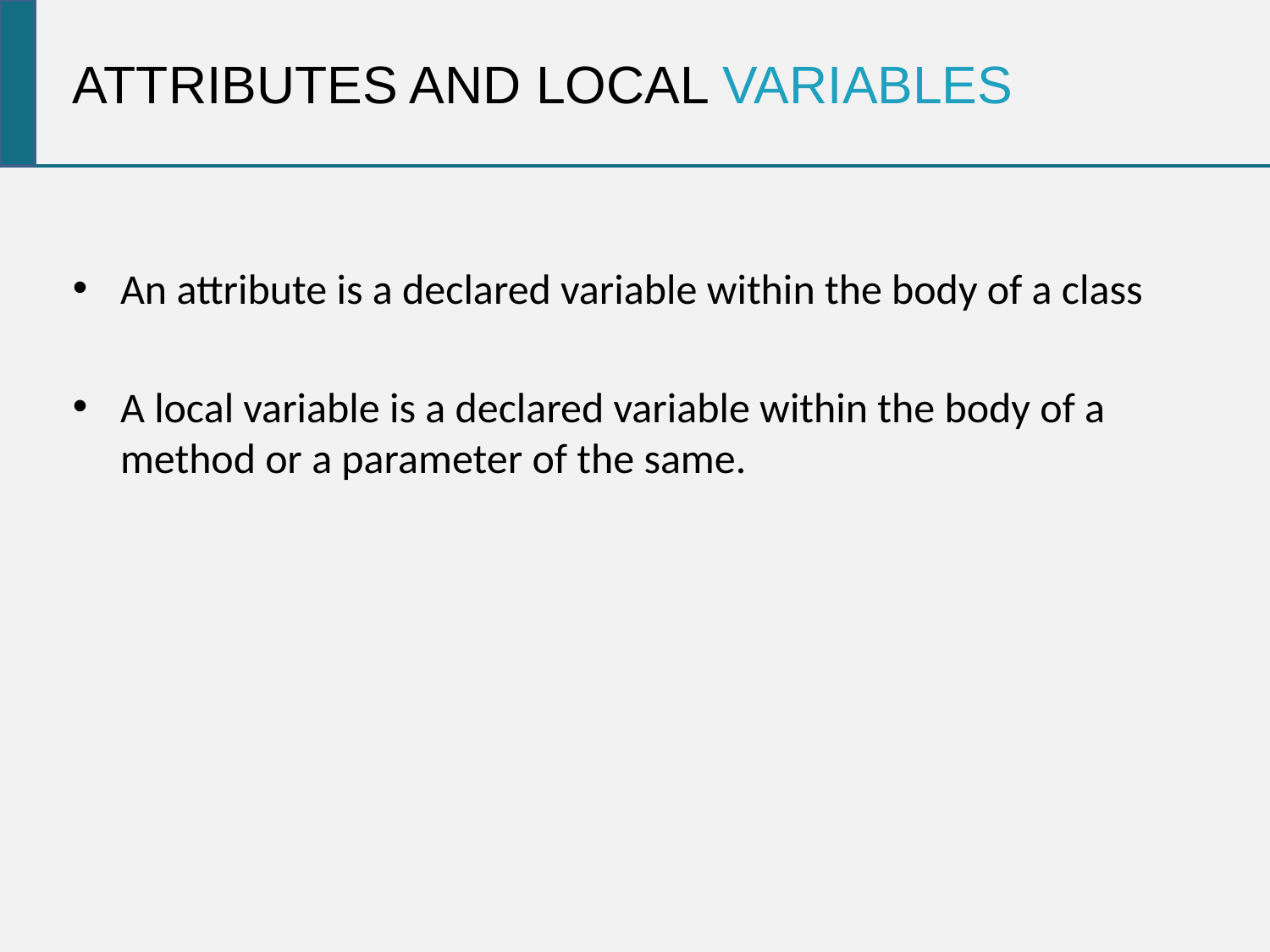

Attributes and local variables

An attribute is a declared variable within the body of a class

A local variable is a declared variable within the body of a method or a parameter of the same.